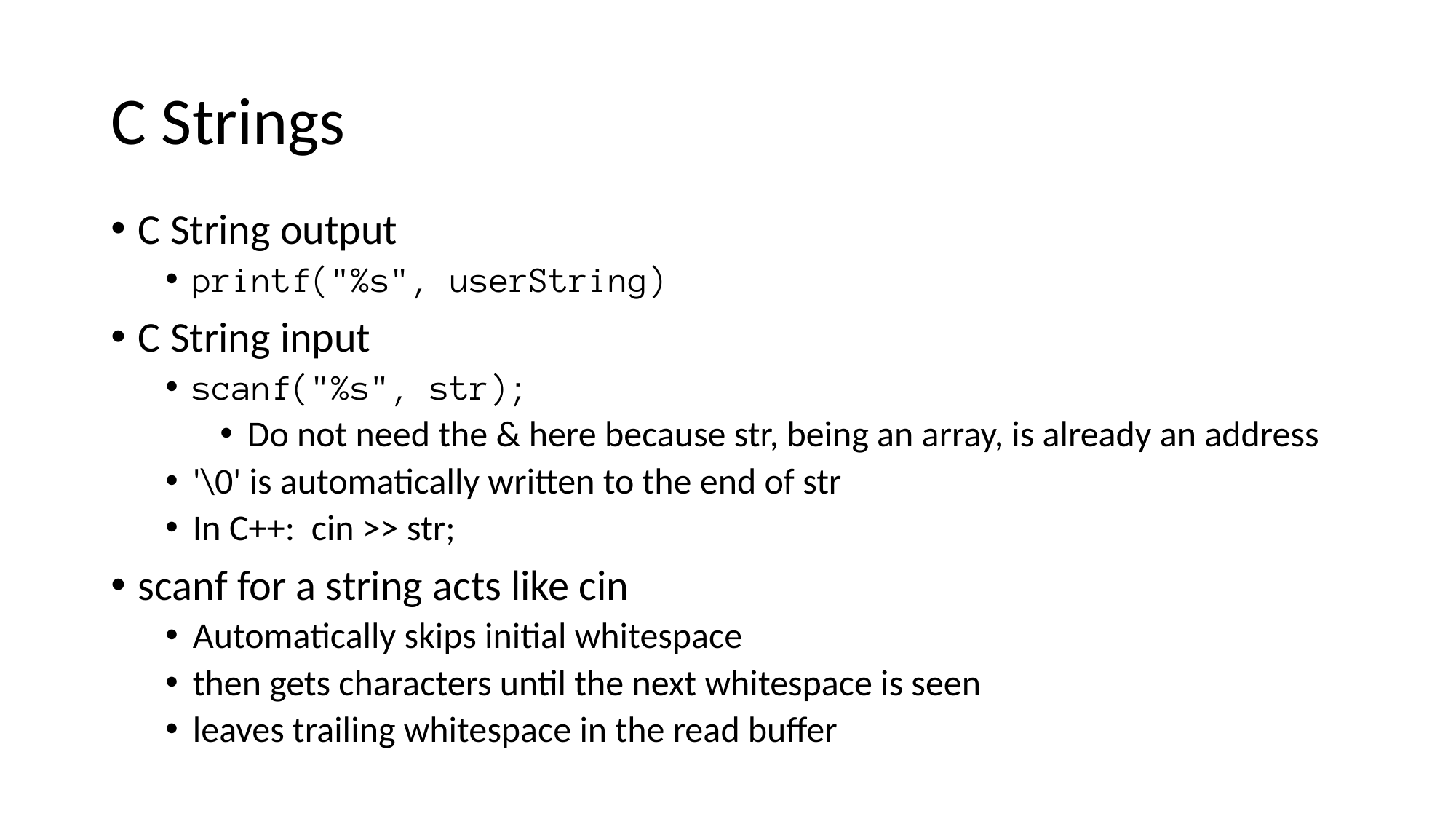

# C Strings
C String output
printf("%s", userString)
C String input
scanf("%s", str);
Do not need the & here because str, being an array, is already an address
'\0' is automatically written to the end of str
In C++:  cin >> str;
scanf for a string acts like cin
Automatically skips initial whitespace
then gets characters until the next whitespace is seen
leaves trailing whitespace in the read buffer